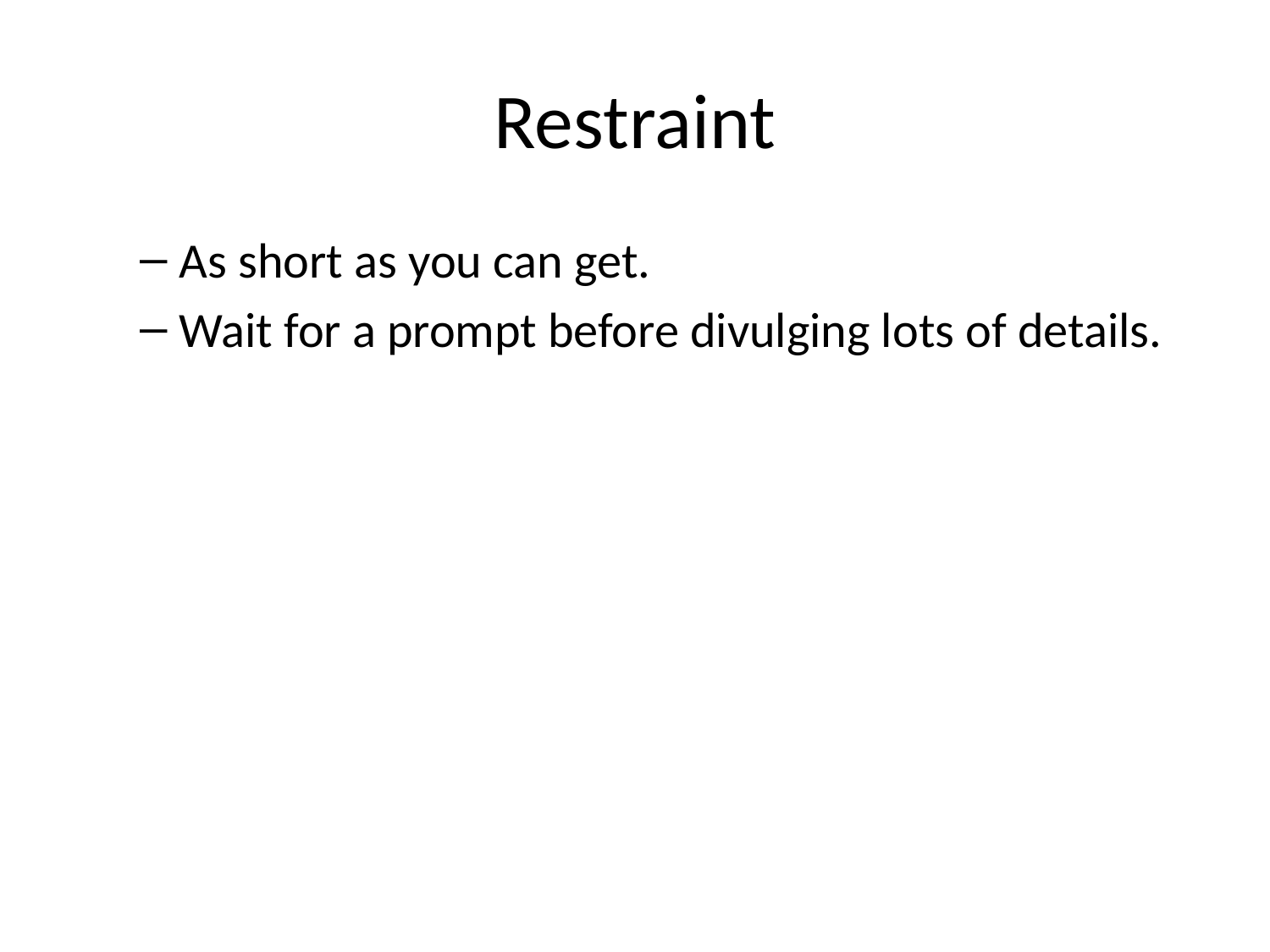

# Restraint
As short as you can get.
Wait for a prompt before divulging lots of details.